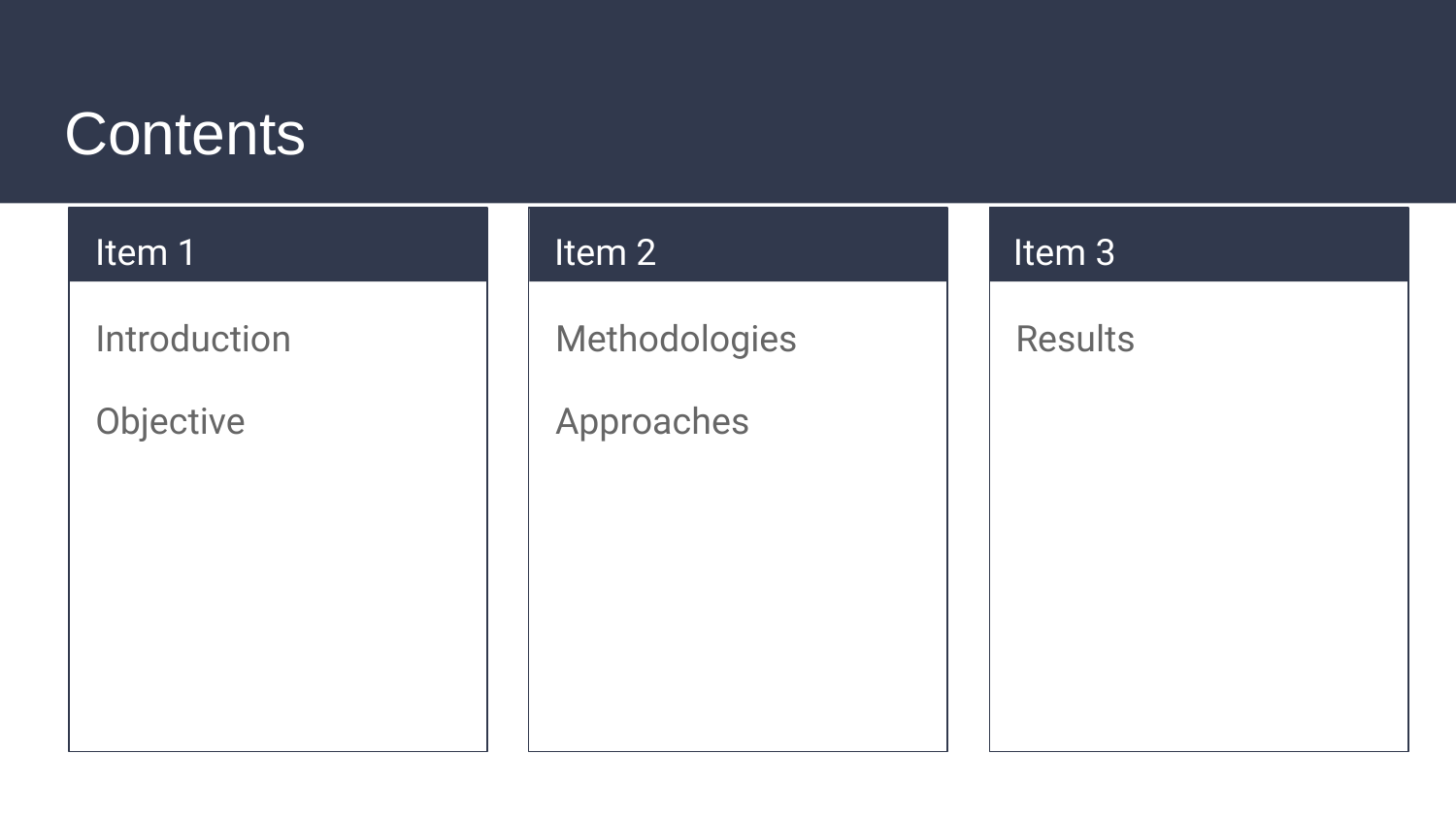

# Contents

Item 1

Item 2

Item 3
Introduction
Objective
Methodologies
Approaches
Results